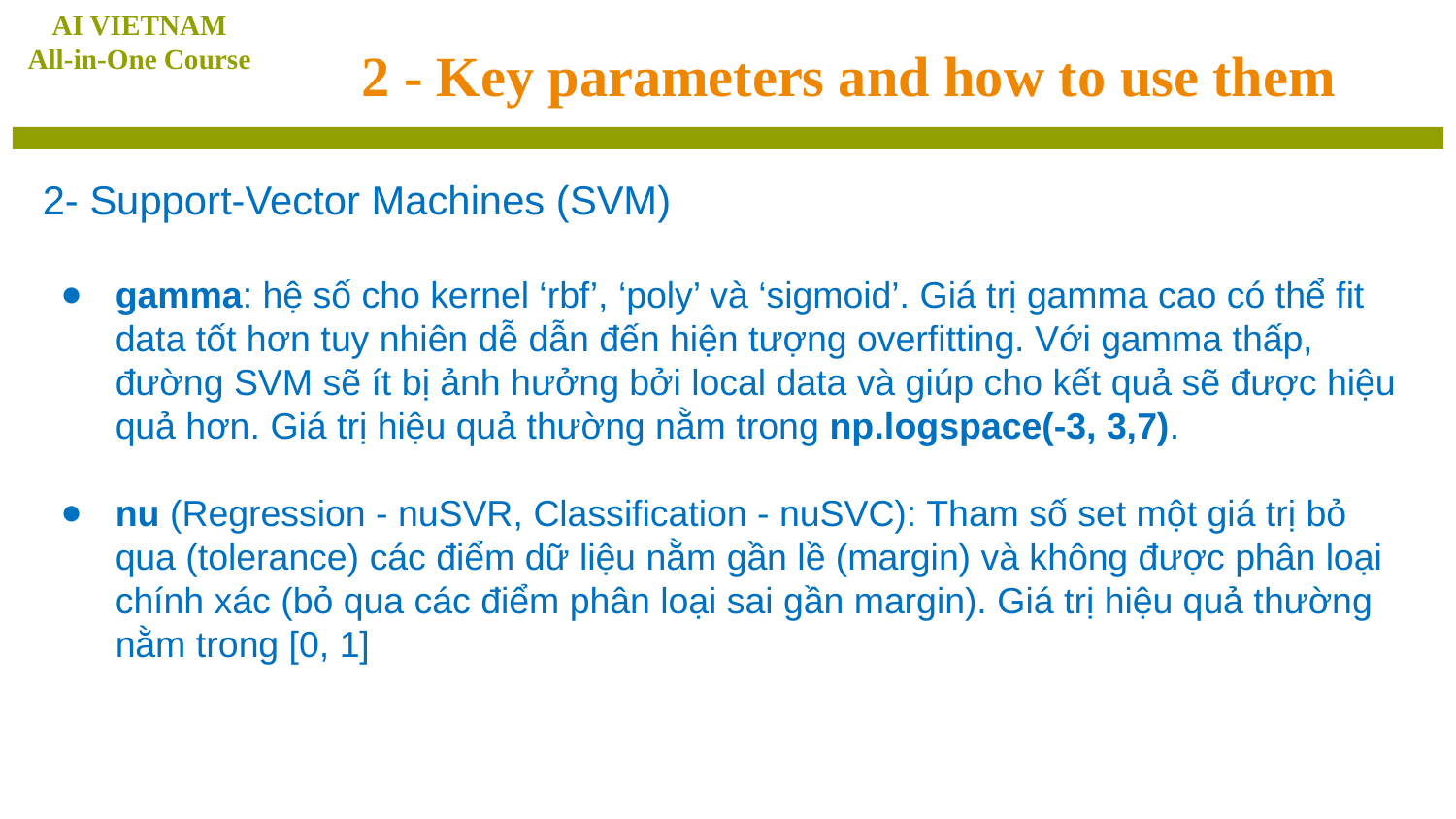

AI VIETNAM
All-in-One Course
# 2 - Key parameters and how to use them

2- Support-Vector Machines (SVM)

gamma: hệ số cho kernel ‘rbf’, ‘poly’ và ‘sigmoid’. Giá trị gamma cao có thể fit data tốt hơn tuy nhiên dễ dẫn đến hiện tượng overfitting. Với gamma thấp, đường SVM sẽ ít bị ảnh hưởng bởi local data và giúp cho kết quả sẽ được hiệu quả hơn. Giá trị hiệu quả thường nằm trong np.logspace(-3, 3,7).

nu (Regression - nuSVR, Classification - nuSVC): Tham số set một giá trị bỏ qua (tolerance) các điểm dữ liệu nằm gần lề (margin) và không được phân loại chính xác (bỏ qua các điểm phân loại sai gần margin). Giá trị hiệu quả thường nằm trong [0, 1]